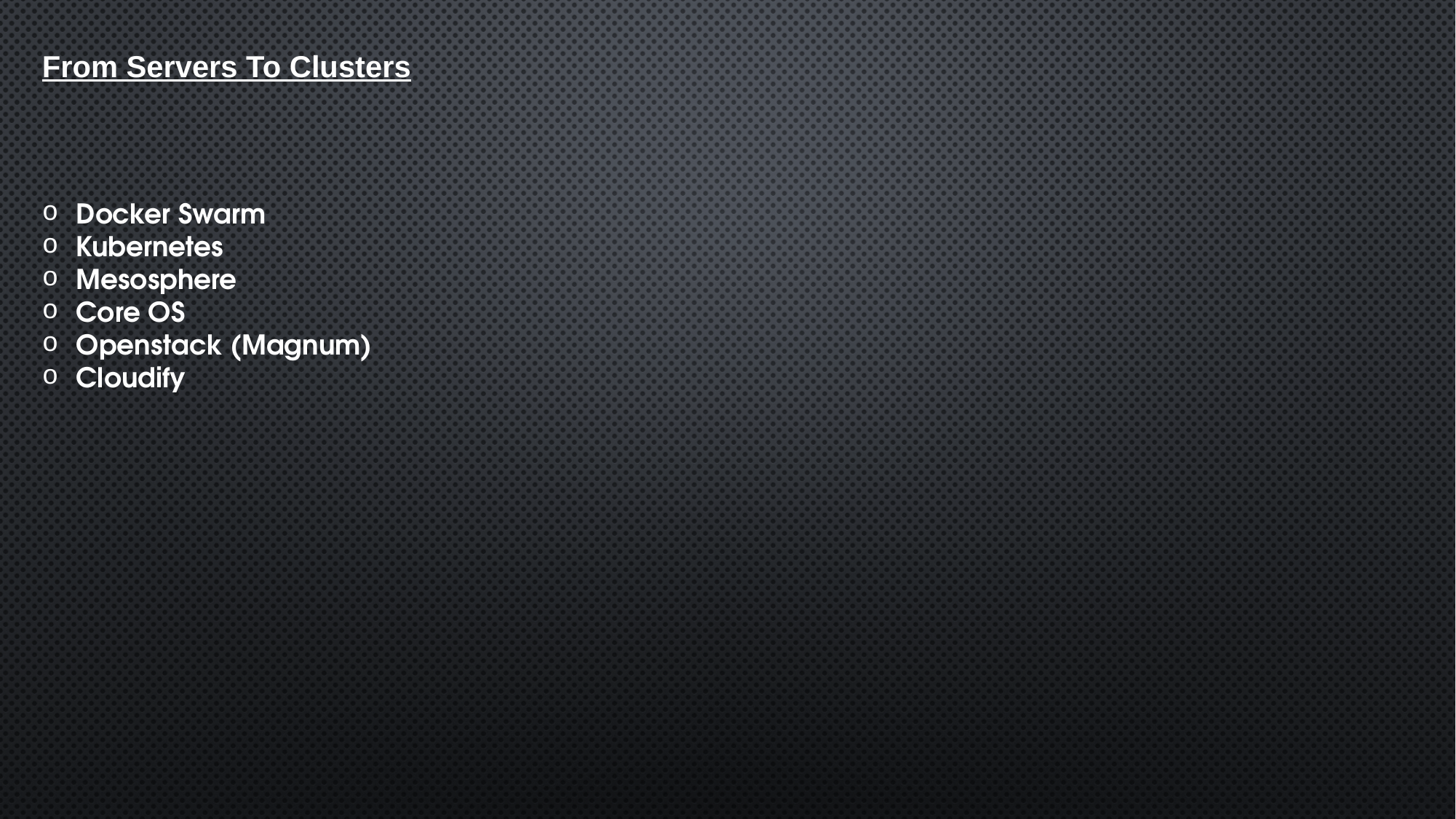

From Servers To Clusters
Docker Swarm
Kubernetes
Mesosphere
Core OS
Openstack (Magnum)
Cloudify